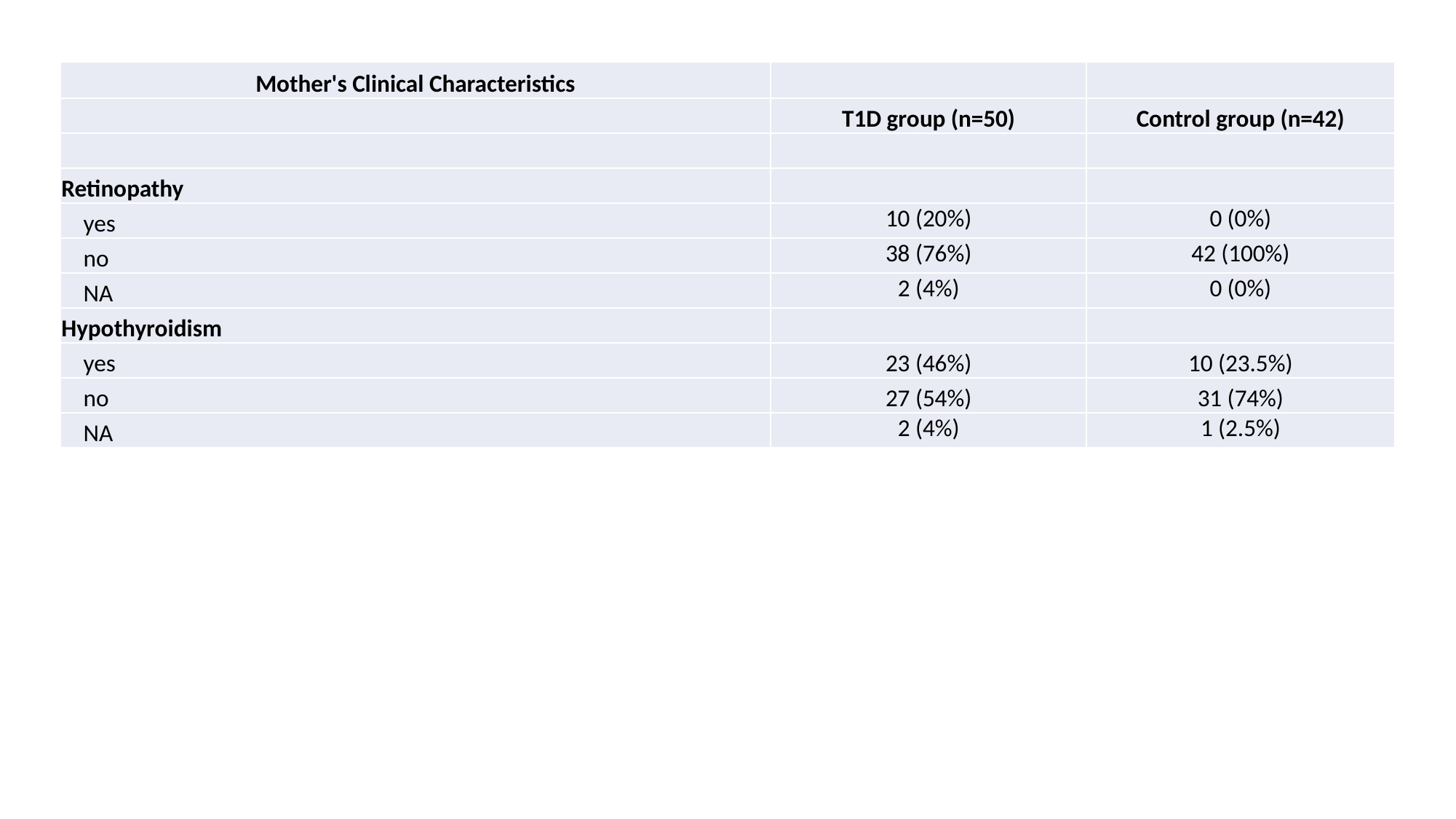

| Mother's Clinical Characteristics |  |  |
| --- | --- | --- |
|  | T1D group (n=50) | Control group (n=42) |
|  |  |  |
| Retinopathy |  |  |
| yes | 10 (20%) | 0 (0%) |
| no | 38 (76%) | 42 (100%) |
| NA | 2 (4%) | 0 (0%) |
| Hypothyroidism |  |  |
| yes | 23 (46%) | 10 (23.5%) |
| no | 27 (54%) | 31 (74%) |
| NA | 2 (4%) | 1 (2.5%) |